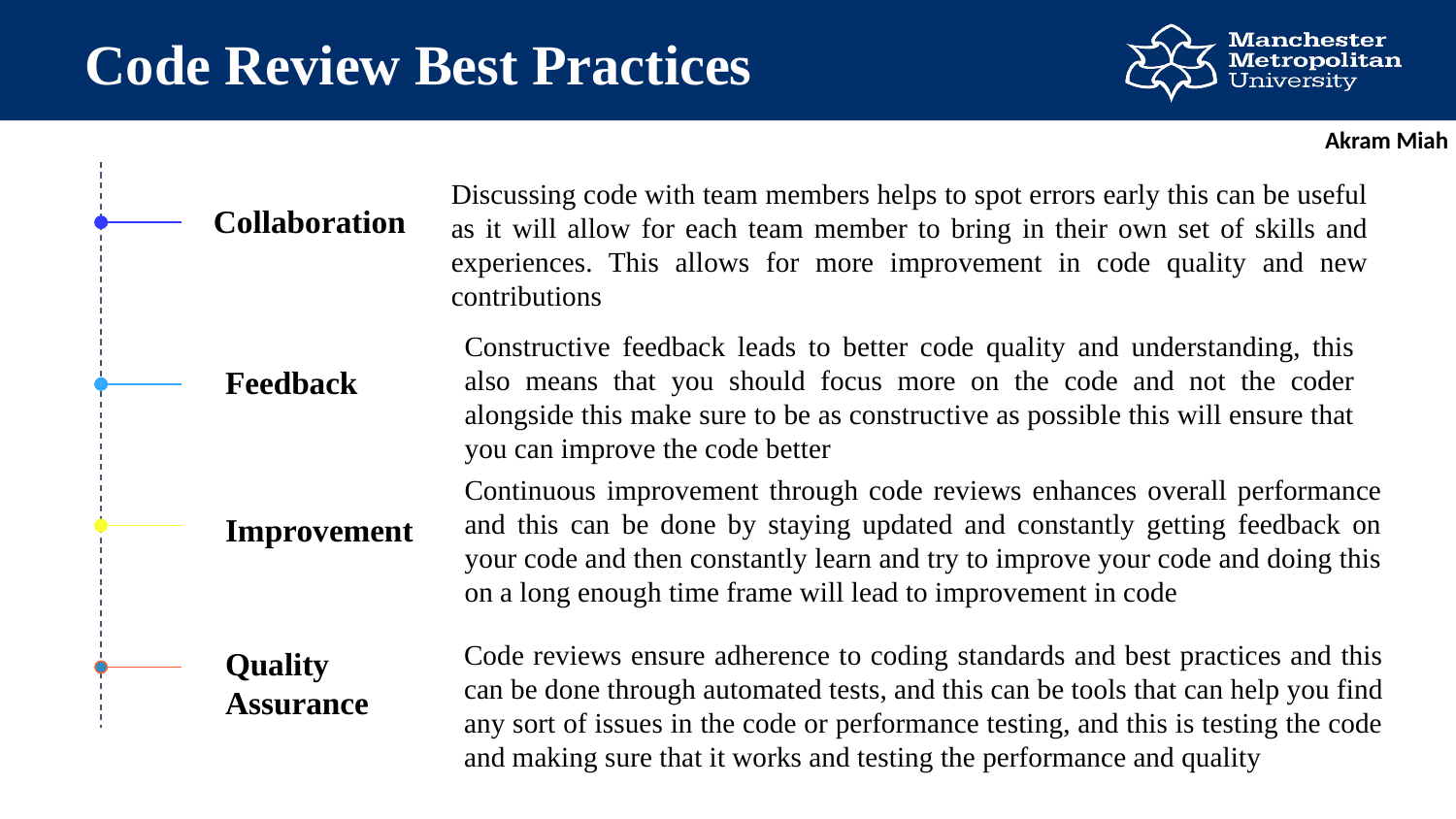

Code Review Best Practices
Akram Miah
Discussing code with team members helps to spot errors early this can be useful as it will allow for each team member to bring in their own set of skills and experiences. This allows for more improvement in code quality and new contributions
Collaboration

Constructive feedback leads to better code quality and understanding, this also means that you should focus more on the code and not the coder alongside this make sure to be as constructive as possible this will ensure that you can improve the code better
Feedback

Continuous improvement through code reviews enhances overall performance and this can be done by staying updated and constantly getting feedback on your code and then constantly learn and try to improve your code and doing this on a long enough time frame will lead to improvement in code
Improvement

Code reviews ensure adherence to coding standards and best practices and this can be done through automated tests, and this can be tools that can help you find any sort of issues in the code or performance testing, and this is testing the code and making sure that it works and testing the performance and quality
Quality Assurance